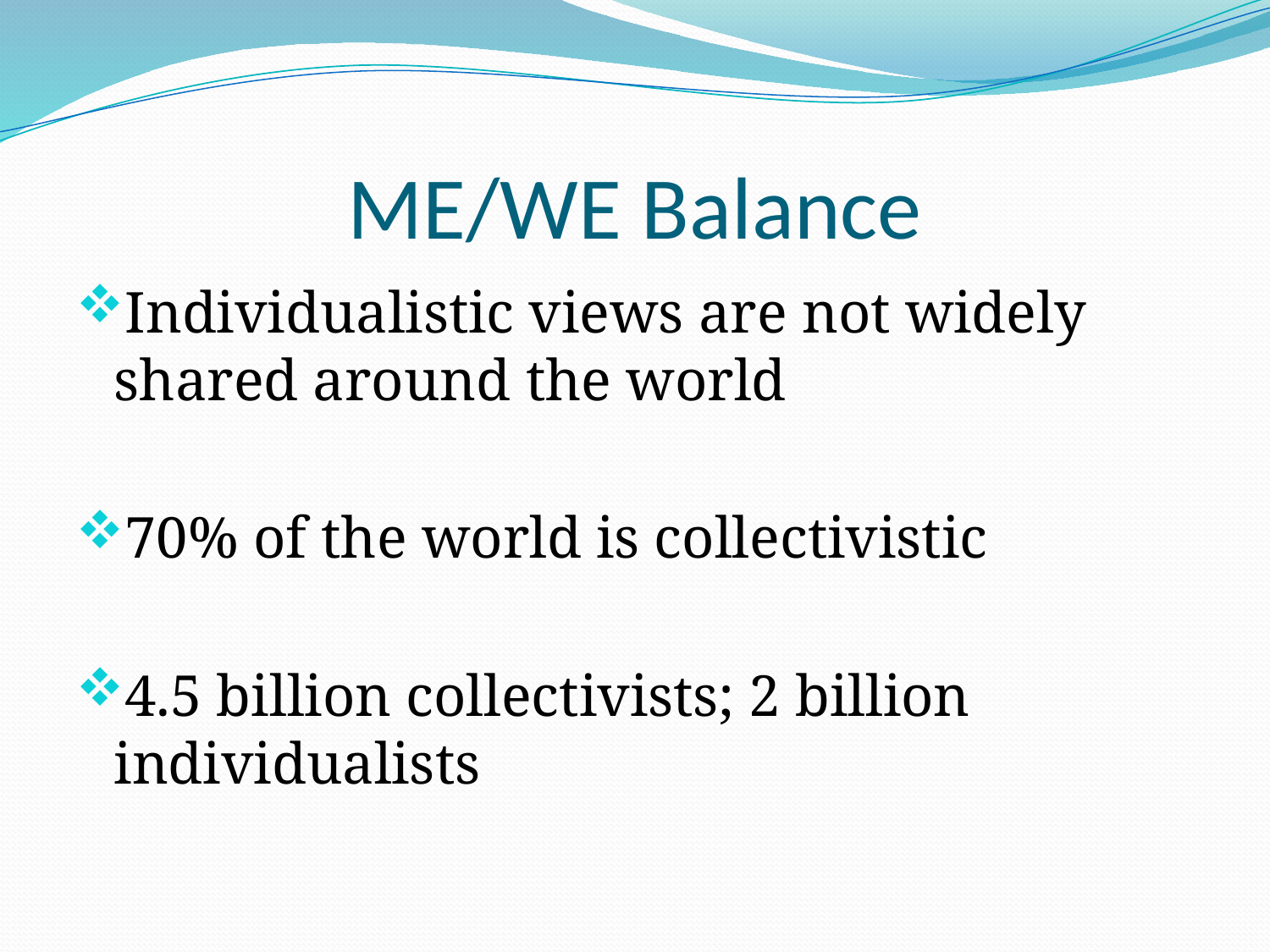

# ME/WE Balance
Individualistic views are not widely shared around the world

70% of the world is collectivistic

4.5 billion collectivists; 2 billion individualists